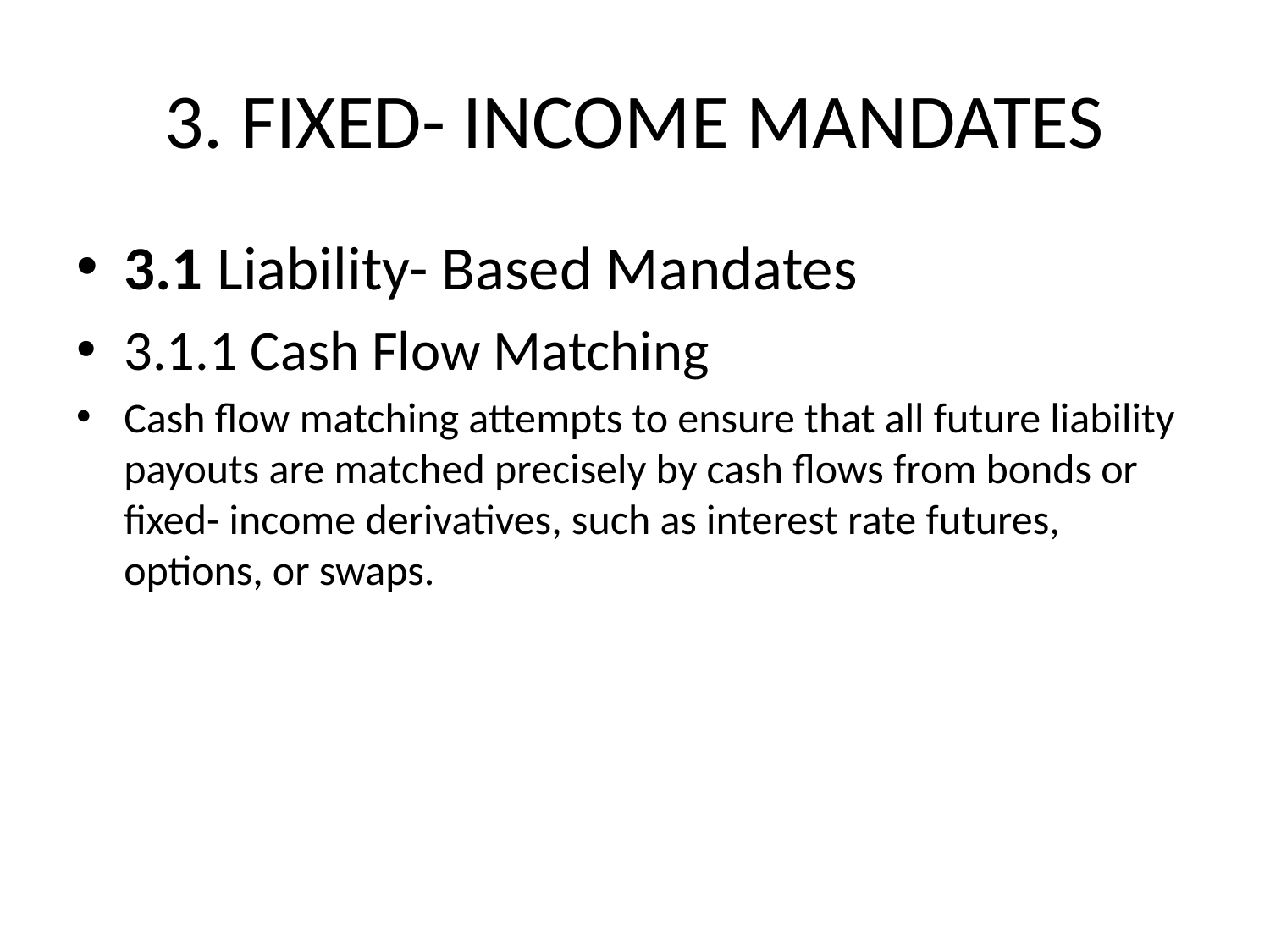

# 3. FIXED- INCOME MANDATES
3.1 Liability- Based Mandates
3.1.1 Cash Flow Matching
Cash flow matching attempts to ensure that all future liability payouts are matched precisely by cash flows from bonds or fixed- income derivatives, such as interest rate futures, options, or swaps.